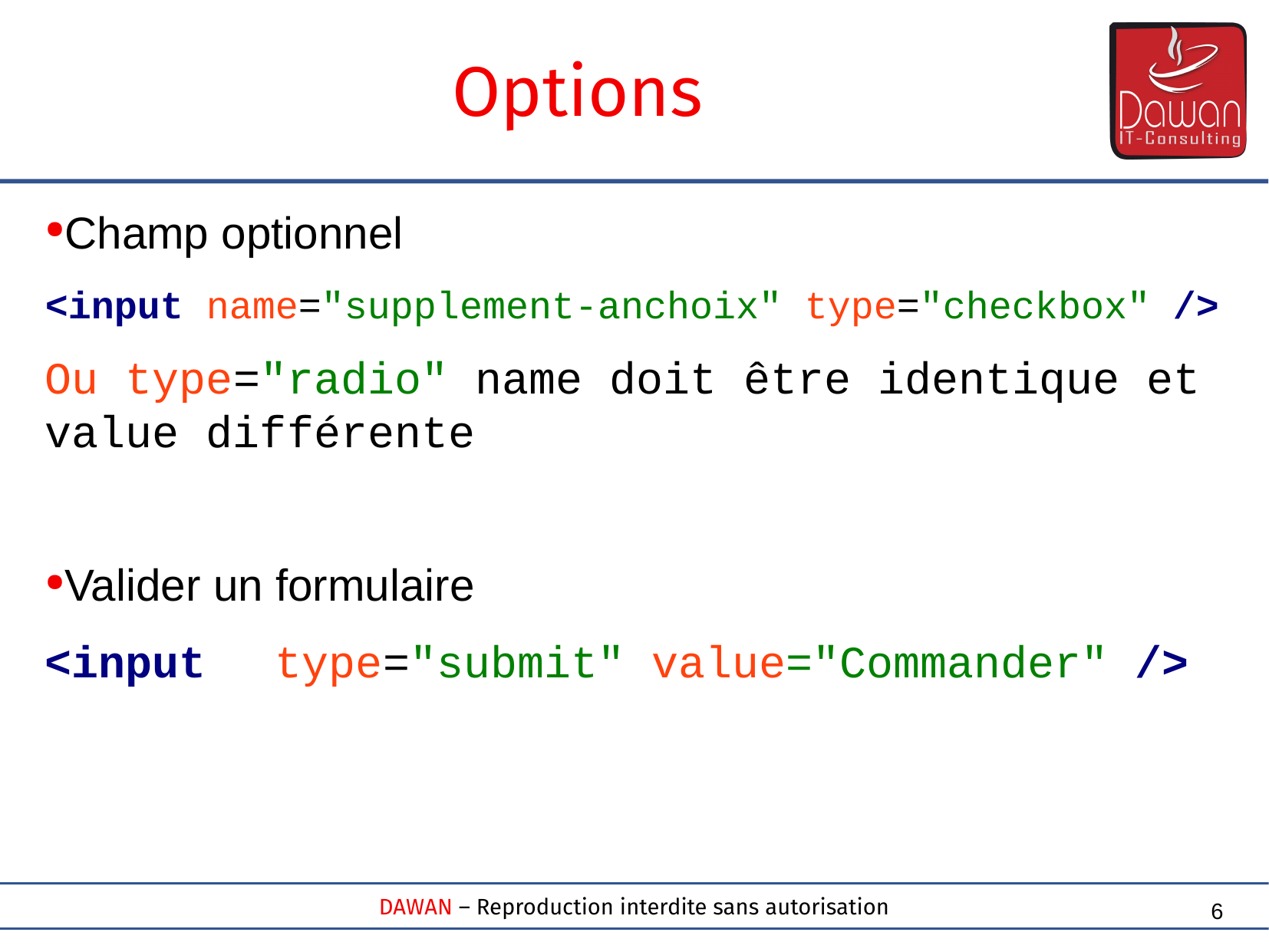

Options
Champ optionnel
<input name="supplement-anchoix" type="checkbox" />
Ou type="radio" name doit être identique et value différente

Valider un formulaire
<input	type="submit" value="Commander" />
6